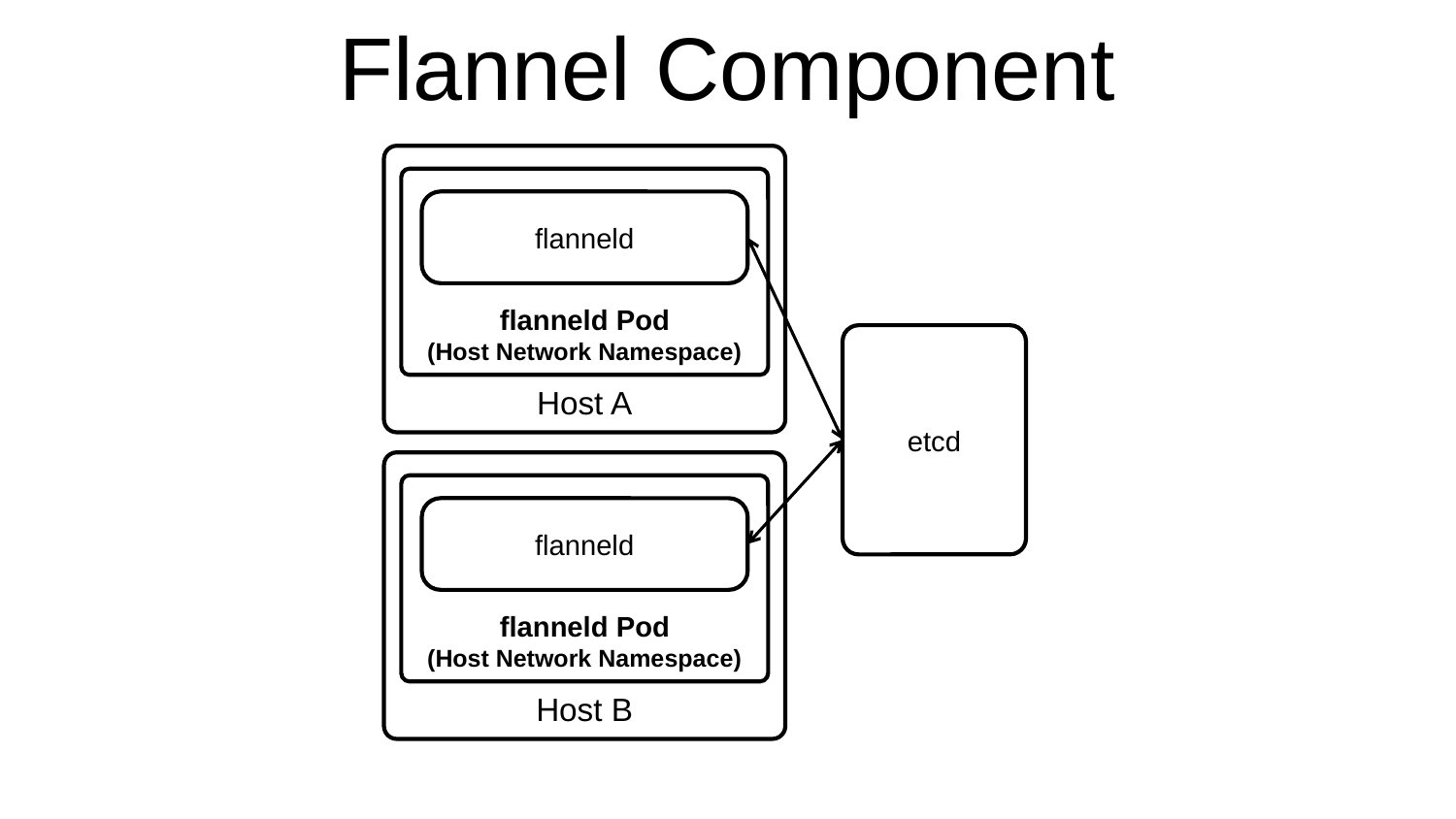

# Flannel Component
Host A
flanneld Pod
(Host Network Namespace)
flanneld
etcd
Host B
flanneld Pod
(Host Network Namespace)
flanneld